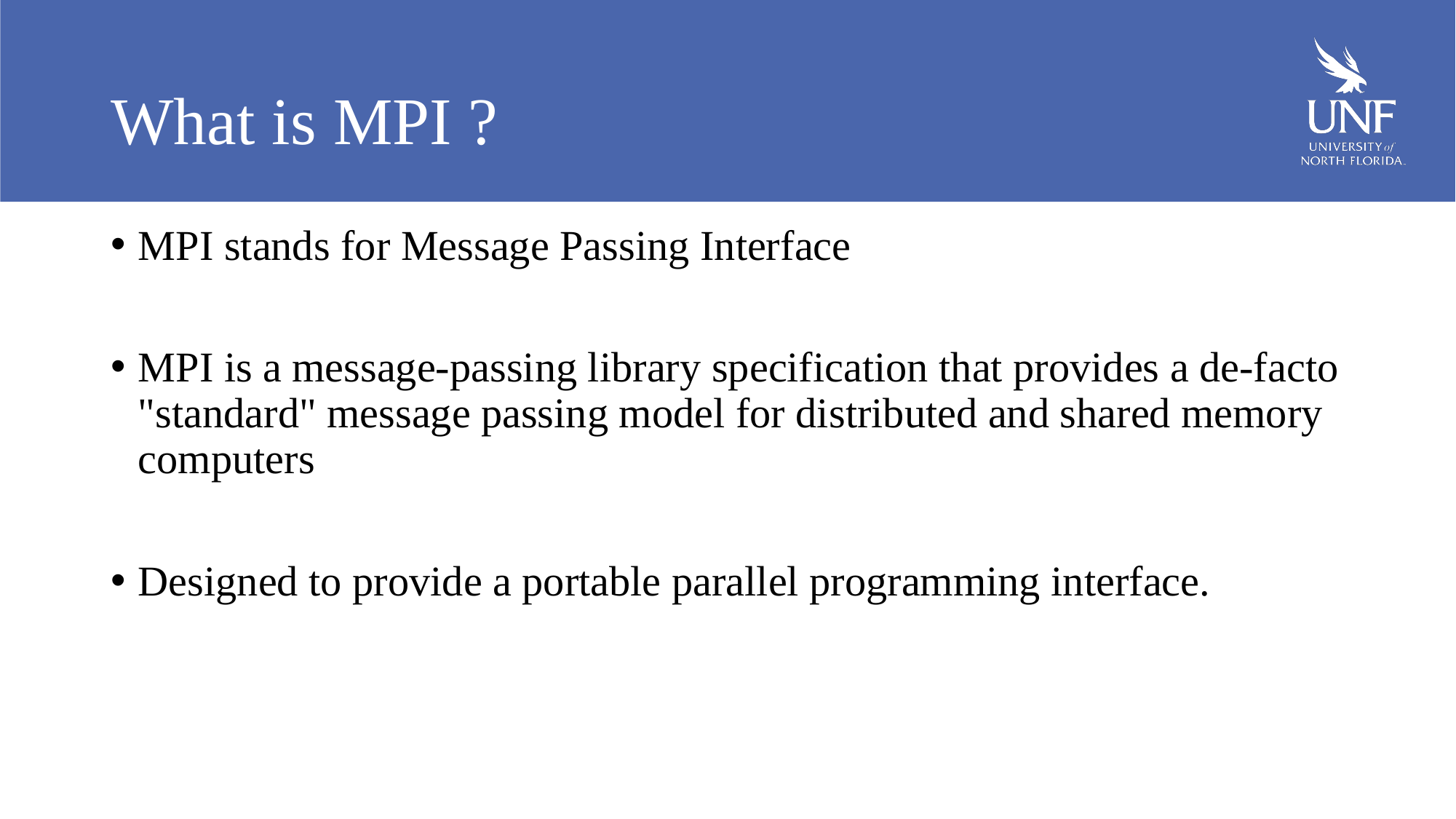

# What is MPI ?
MPI stands for Message Passing Interface

MPI is a message-passing library specification that provides a de-facto "standard" message passing model for distributed and shared memory computers

Designed to provide a portable parallel programming interface.